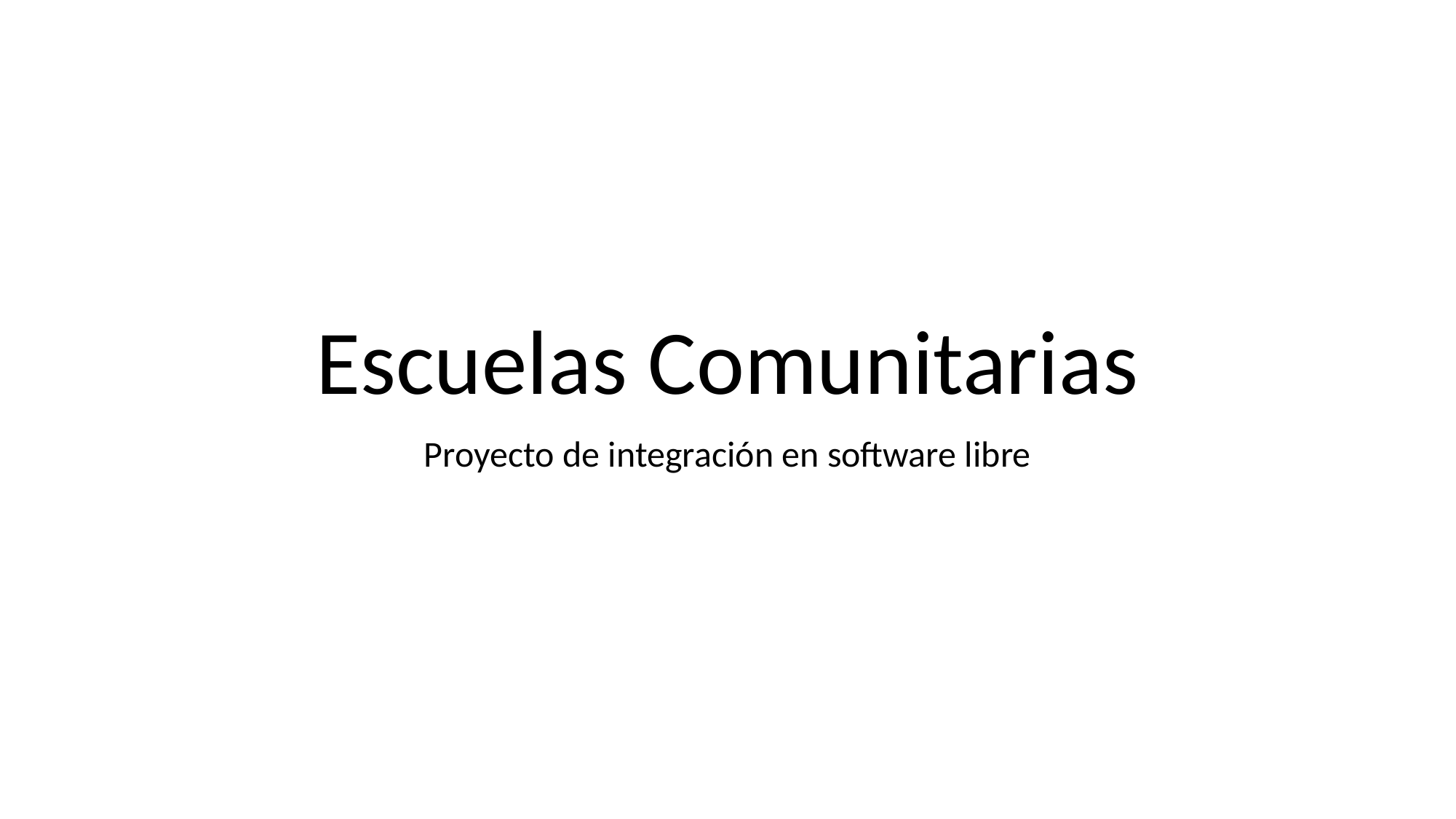

# Escuelas Comunitarias
Proyecto de integración en software libre